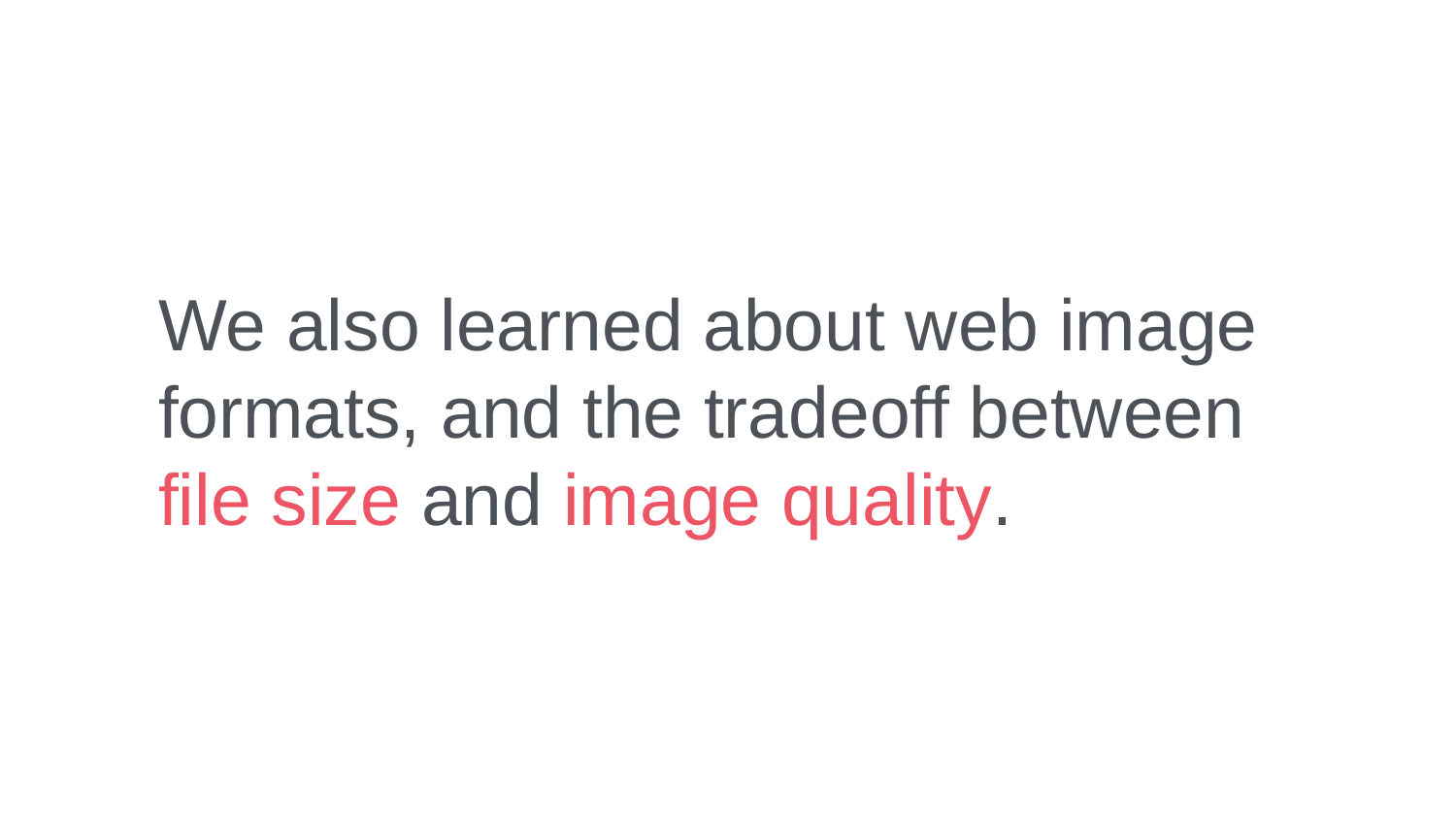

We also learned about web image formats, and the tradeoff between file size and image quality.